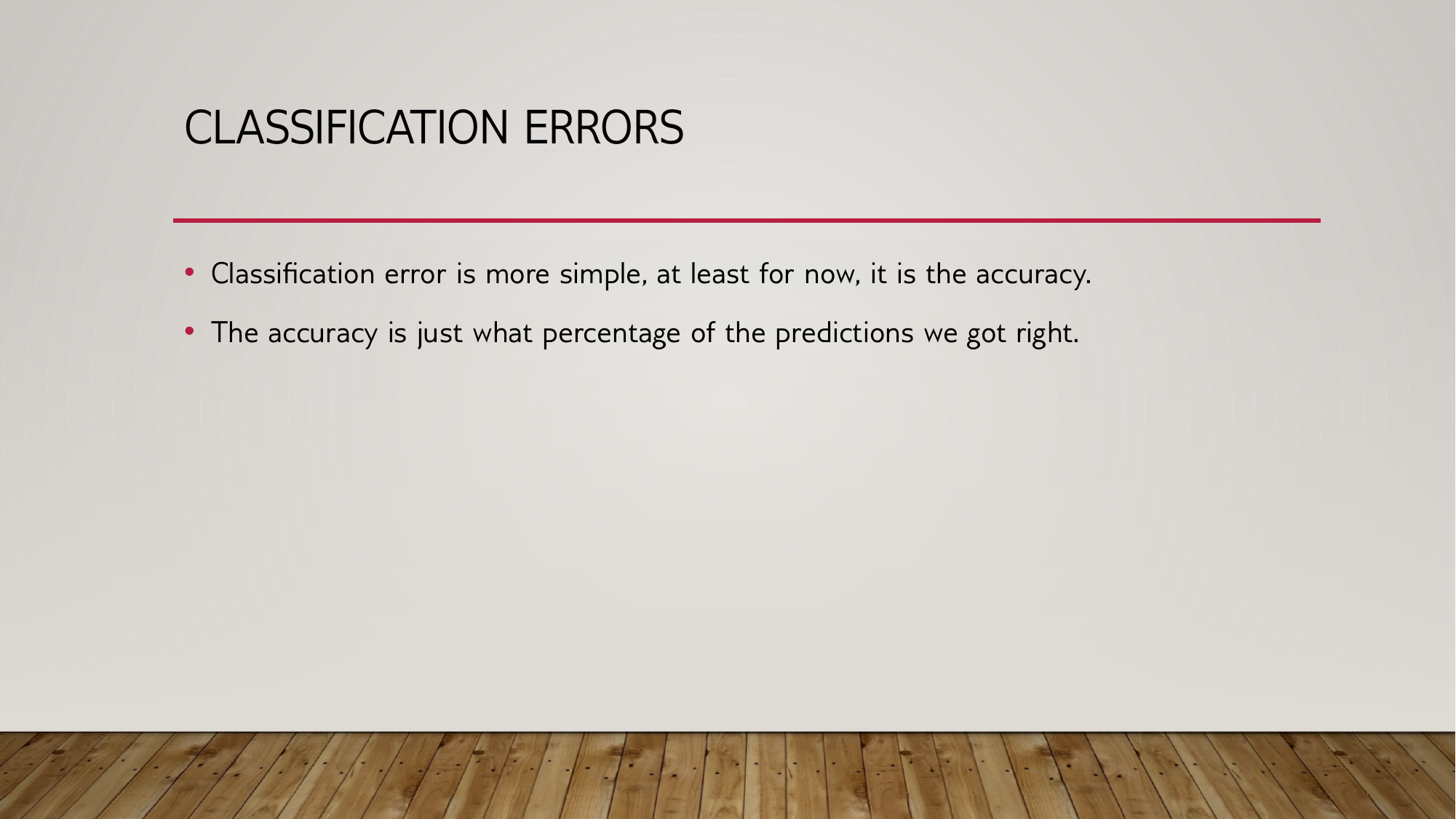

# Classification Errors
Classification error is more simple, at least for now, it is the accuracy.
The accuracy is just what percentage of the predictions we got right.